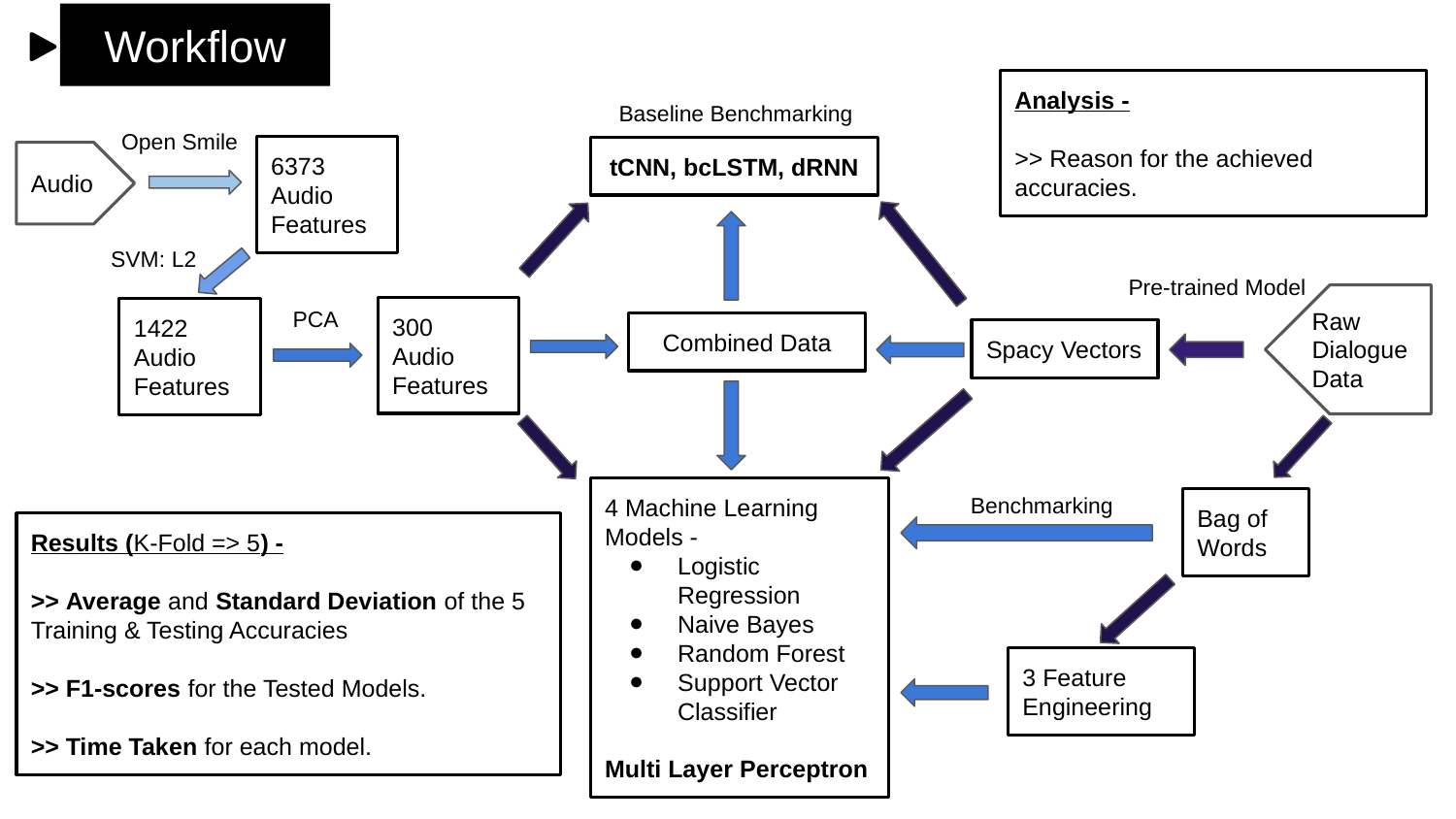

Workflow

Analysis -

>> Reason for the achieved accuracies.
Baseline Benchmarking
Open Smile
6373 Audio Features
tCNN, bcLSTM, dRNN
Audio

SVM: L2

Pre-trained Model

Raw Dialogue Data
PCA
300  Audio Features
1422 Audio Features
Combined Data
Spacy Vectors

Benchmarking
4 Machine Learning Models -
Logistic Regression
Naive Bayes
Random Forest
Support Vector Classifier

Multi Layer Perceptron
Bag of Words
Results (K-Fold => 5) -

>> Average and Standard Deviation of the 5 Training & Testing Accuracies

>> F1-scores for the Tested Models.

>> Time Taken for each model.

3 Feature Engineering